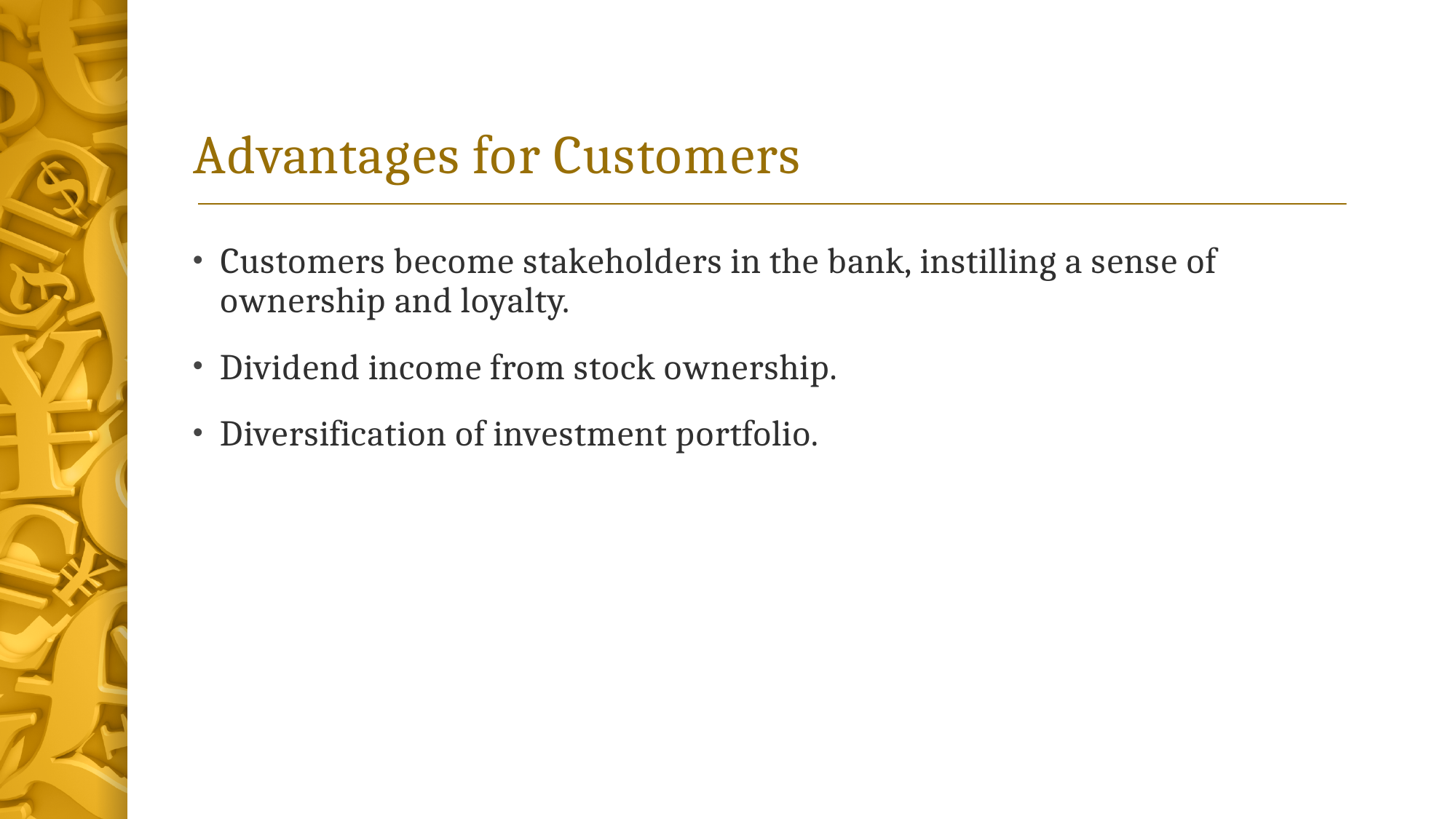

# Advantages for Customers
Customers become stakeholders in the bank, instilling a sense of ownership and loyalty.
Dividend income from stock ownership.
Diversification of investment portfolio.